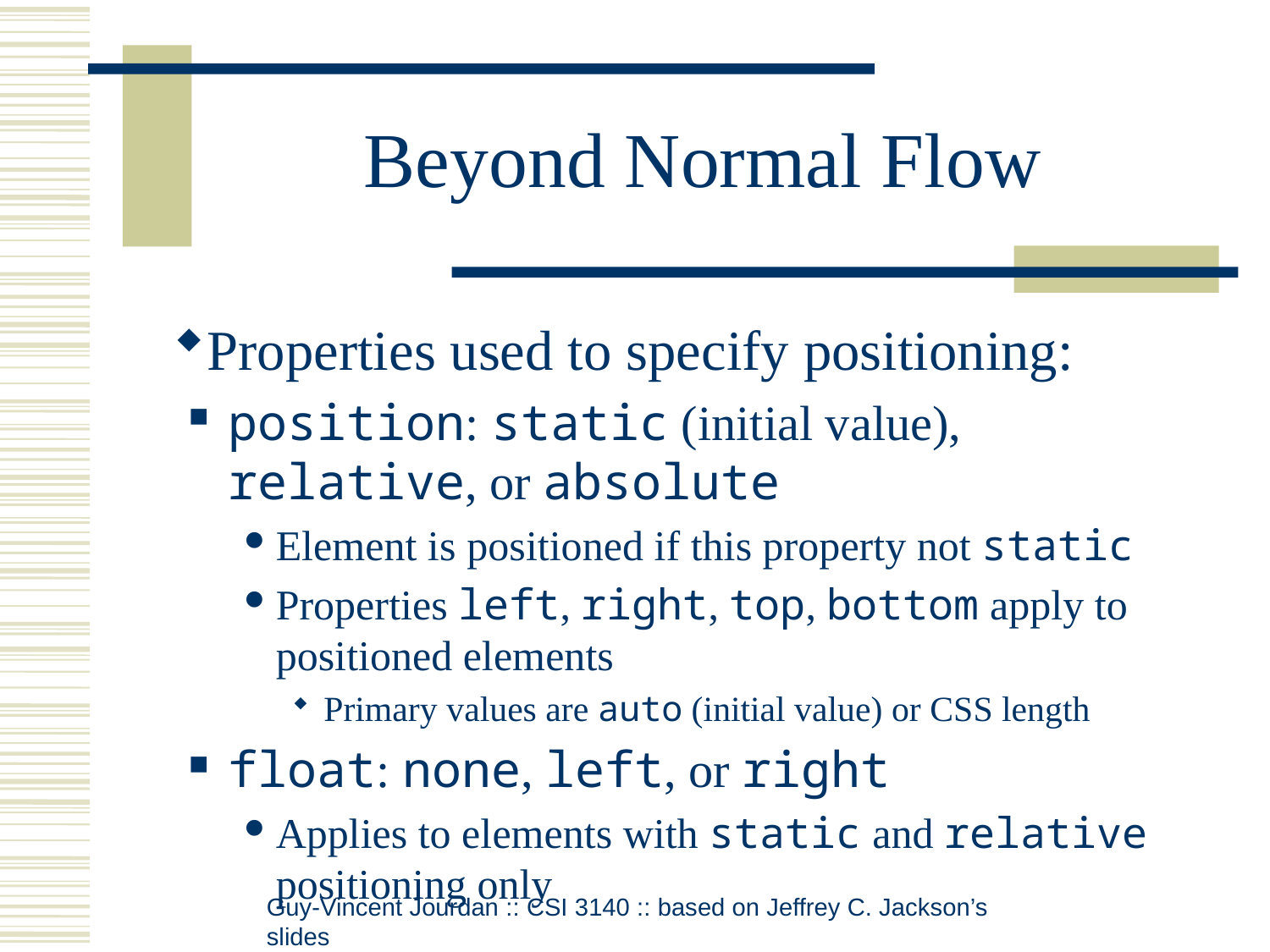

# Beyond Normal Flow
Properties used to specify positioning:
position: static (initial value), relative, or absolute
Element is positioned if this property not static
Properties left, right, top, bottom apply to positioned elements
Primary values are auto (initial value) or CSS length
float: none, left, or right
Applies to elements with static and relative positioning only

Guy-Vincent Jourdan :: CSI 3140 :: based on Jeffrey C. Jackson’s slides